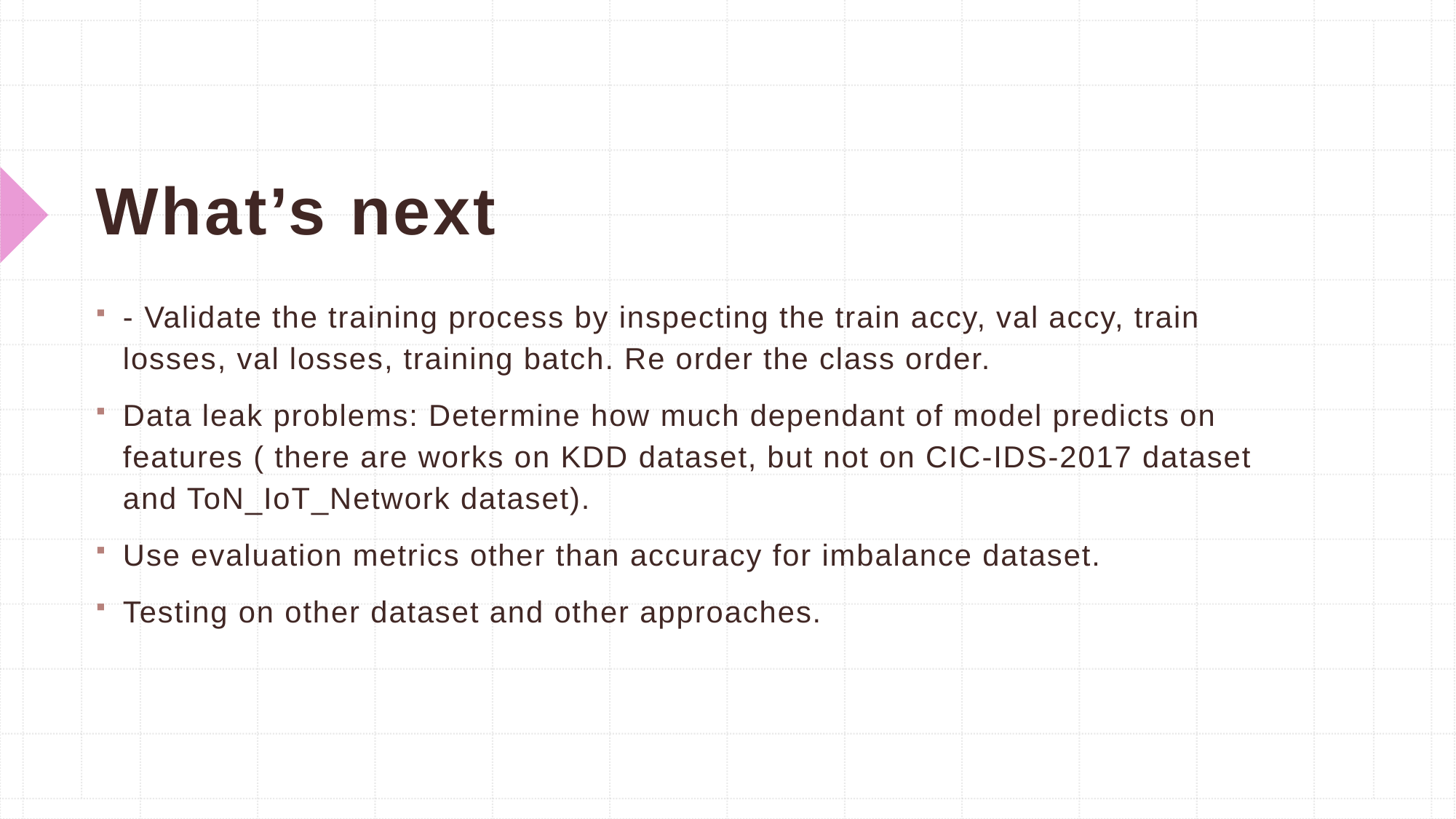

# What’s next
- Validate the training process by inspecting the train accy, val accy, train losses, val losses, training batch. Re order the class order.
Data leak problems: Determine how much dependant of model predicts on features ( there are works on KDD dataset, but not on CIC-IDS-2017 dataset and ToN_IoT_Network dataset).
Use evaluation metrics other than accuracy for imbalance dataset.
Testing on other dataset and other approaches.